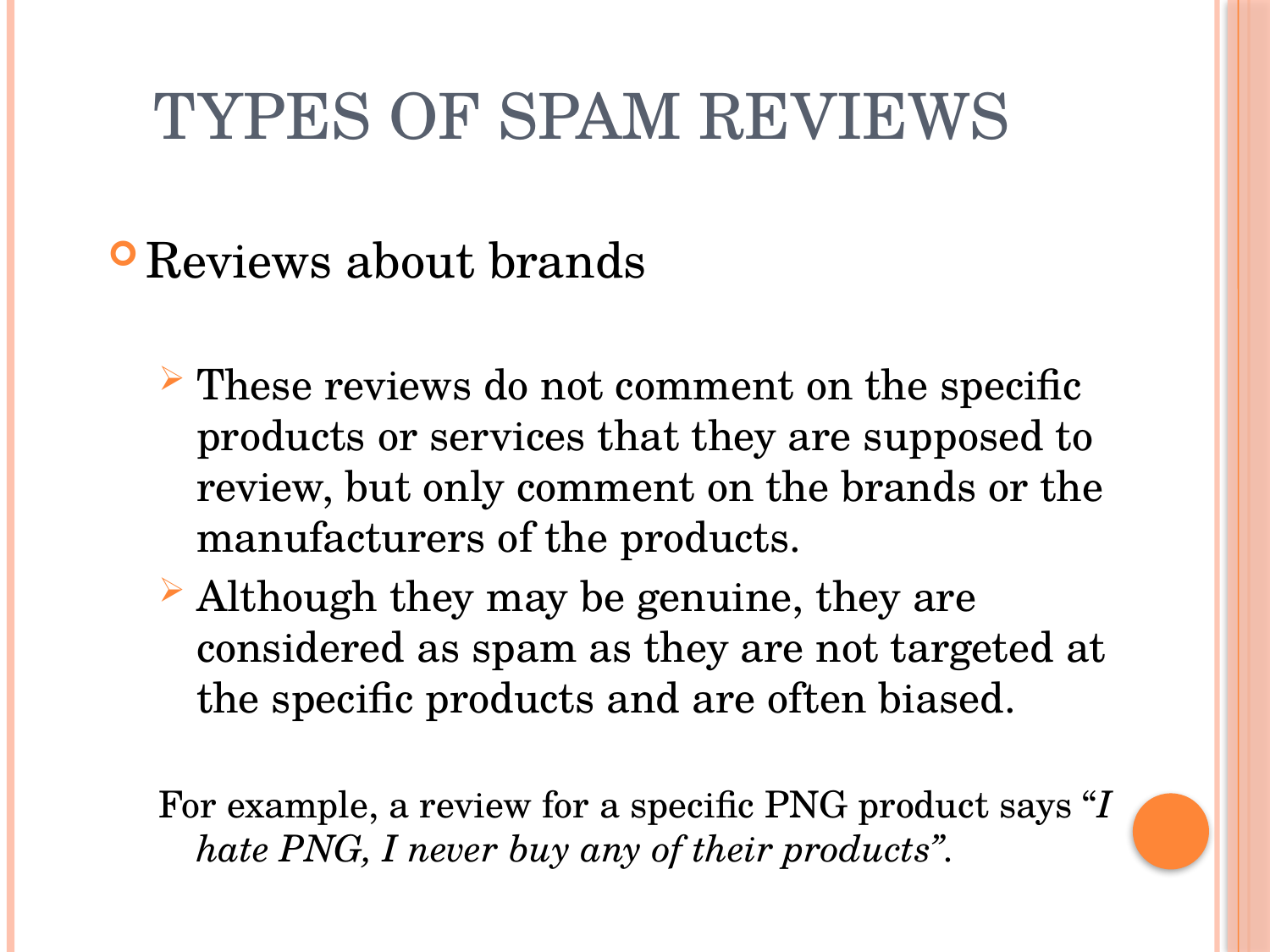

# Types of Spam Reviews
Reviews about brands

These reviews do not comment on the specific products or services that they are supposed to review, but only comment on the brands or the manufacturers of the products.
Although they may be genuine, they are considered as spam as they are not targeted at the specific products and are often biased.

For example, a review for a specific PNG product says “I hate PNG, I never buy any of their products”.